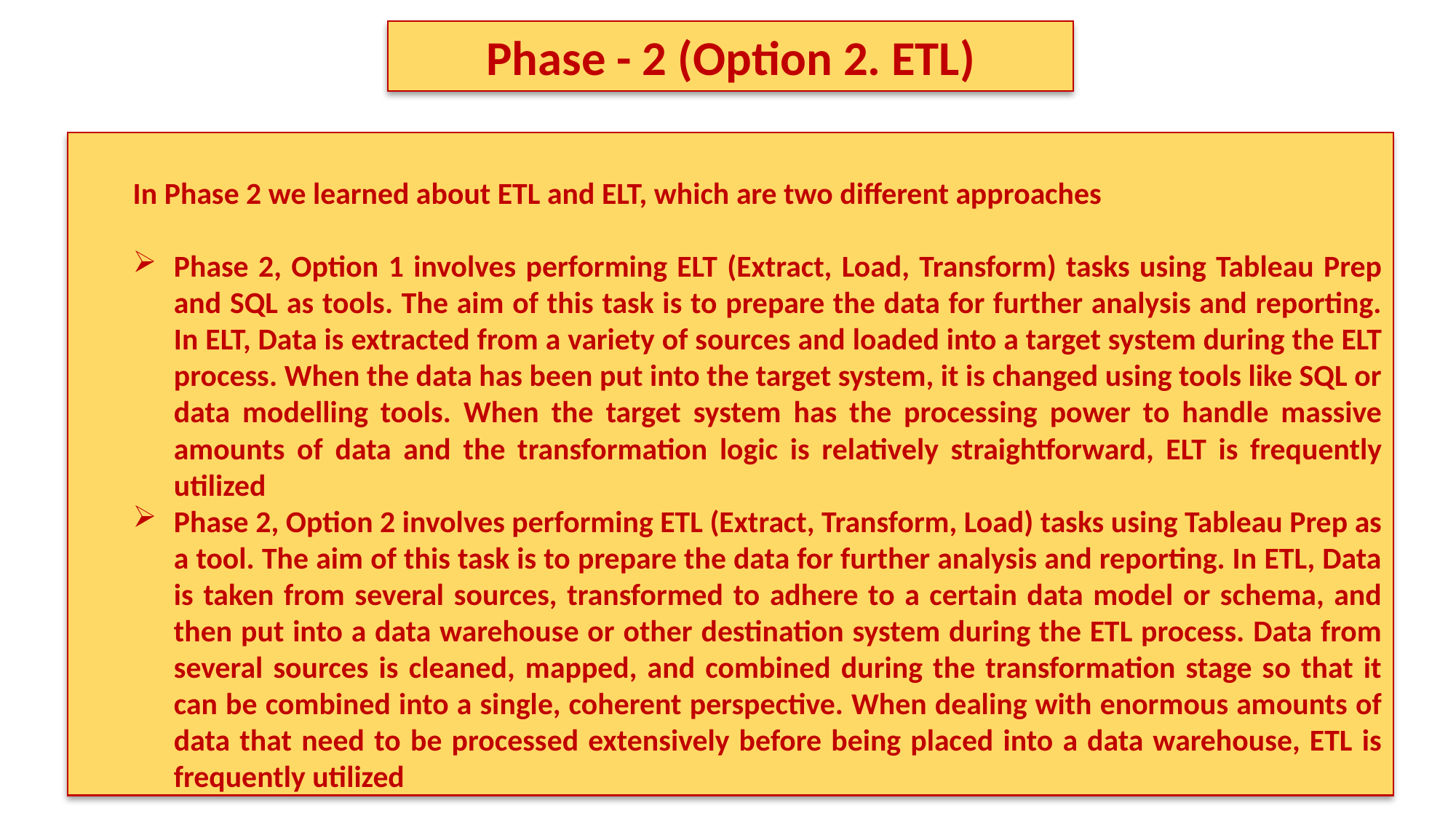

Phase - 2 (Option 2. ETL)

In Phase 2 we learned about ETL and ELT, which are two different approaches

Phase 2, Option 1 involves performing ELT (Extract, Load, Transform) tasks using Tableau Prep and SQL as tools. The aim of this task is to prepare the data for further analysis and reporting. In ELT, Data is extracted from a variety of sources and loaded into a target system during the ELT process. When the data has been put into the target system, it is changed using tools like SQL or data modelling tools. When the target system has the processing power to handle massive amounts of data and the transformation logic is relatively straightforward, ELT is frequently utilized
Phase 2, Option 2 involves performing ETL (Extract, Transform, Load) tasks using Tableau Prep as a tool. The aim of this task is to prepare the data for further analysis and reporting. In ETL, Data is taken from several sources, transformed to adhere to a certain data model or schema, and then put into a data warehouse or other destination system during the ETL process. Data from several sources is cleaned, mapped, and combined during the transformation stage so that it can be combined into a single, coherent perspective. When dealing with enormous amounts of data that need to be processed extensively before being placed into a data warehouse, ETL is frequently utilized